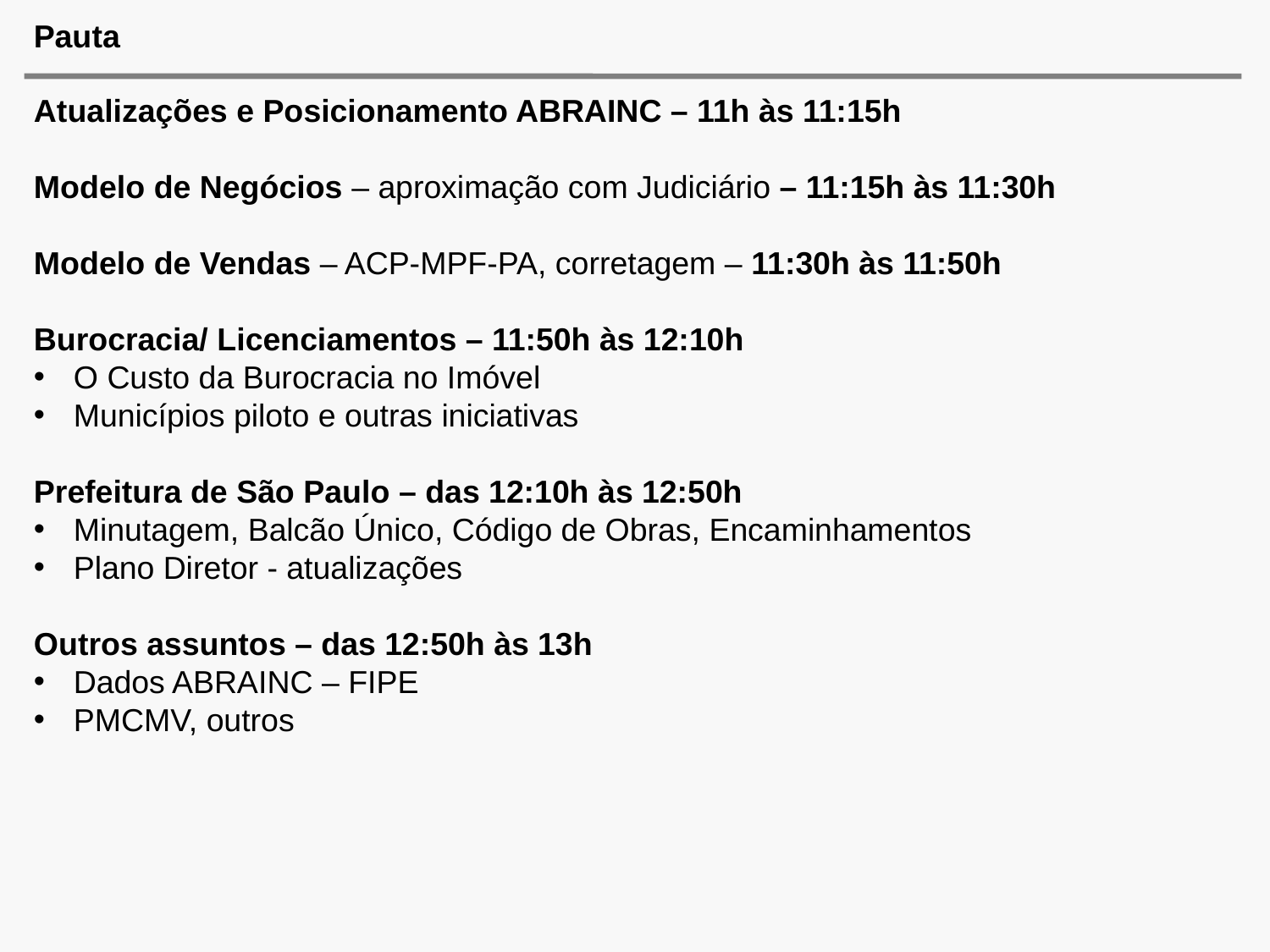

# Pauta

Atualizações e Posicionamento ABRAINC – 11h às 11:15h

Modelo de Negócios – aproximação com Judiciário – 11:15h às 11:30h

Modelo de Vendas – ACP-MPF-PA, corretagem – 11:30h às 11:50h

Burocracia/ Licenciamentos – 11:50h às 12:10h
O Custo da Burocracia no Imóvel
Municípios piloto e outras iniciativas

Prefeitura de São Paulo – das 12:10h às 12:50h
Minutagem, Balcão Único, Código de Obras, Encaminhamentos
Plano Diretor - atualizações

Outros assuntos – das 12:50h às 13h
Dados ABRAINC – FIPE
PMCMV, outros